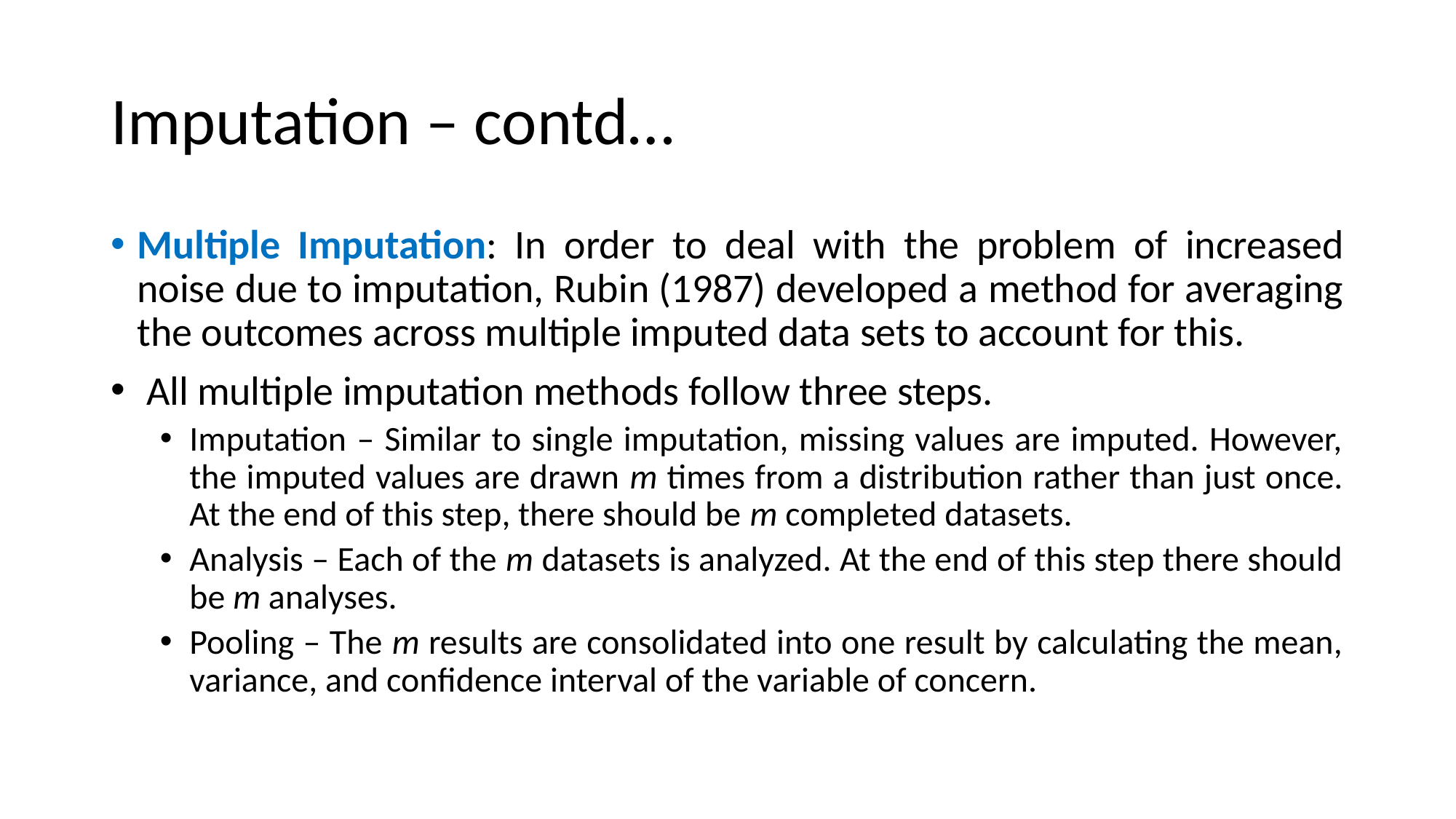

# Imputation – contd…
Multiple Imputation: In order to deal with the problem of increased noise due to imputation, Rubin (1987) developed a method for averaging the outcomes across multiple imputed data sets to account for this.
 All multiple imputation methods follow three steps.
Imputation – Similar to single imputation, missing values are imputed. However, the imputed values are drawn m times from a distribution rather than just once. At the end of this step, there should be m completed datasets.
Analysis – Each of the m datasets is analyzed. At the end of this step there should be m analyses.
Pooling – The m results are consolidated into one result by calculating the mean, variance, and confidence interval of the variable of concern.